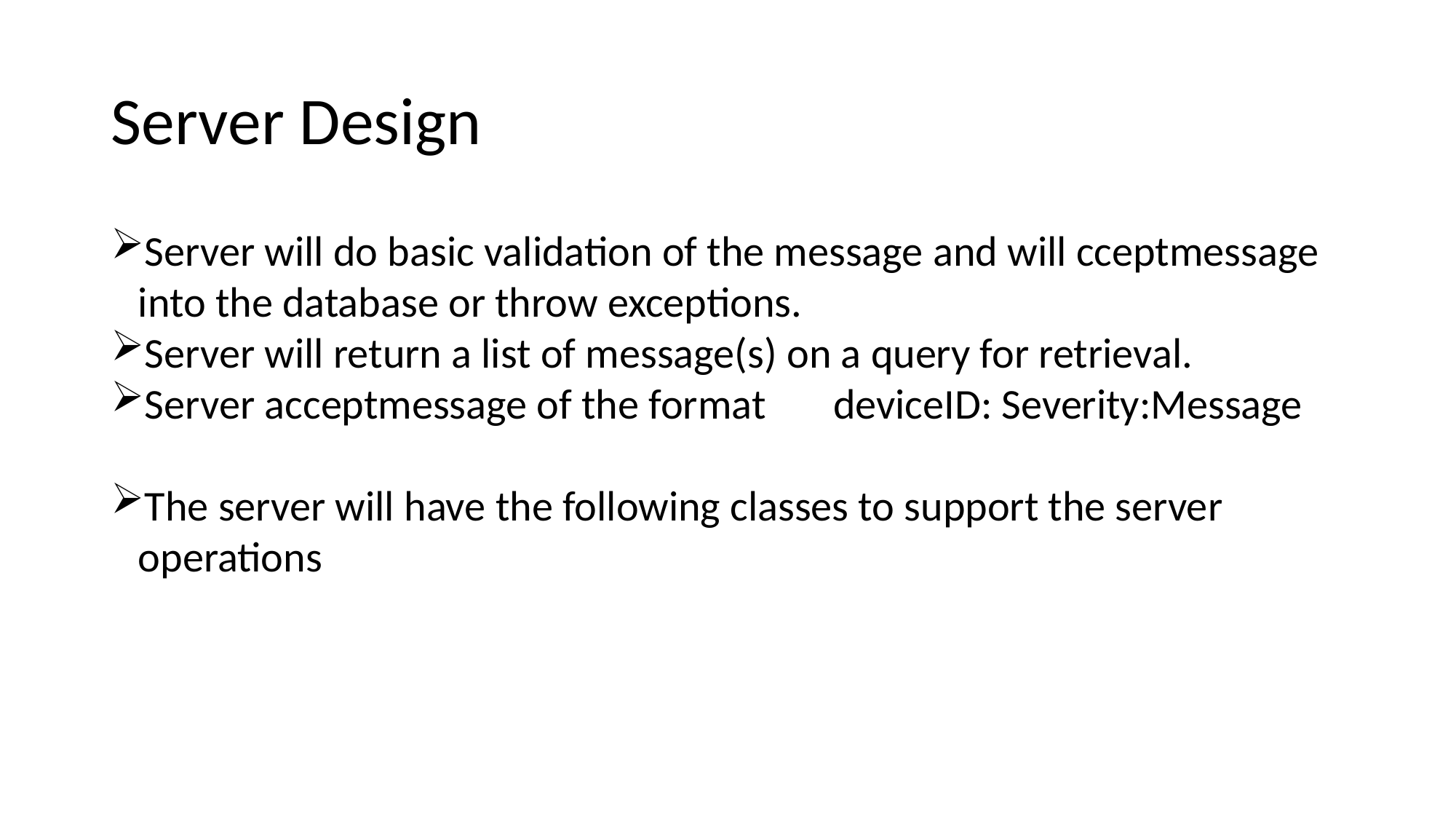

# Server Design
Server will do basic validation of the message and will cceptmessage into the database or throw exceptions.
Server will return a list of message(s) on a query for retrieval.
Server acceptmessage of the format       deviceID: Severity:Message
The server will have the following classes to support the server operations